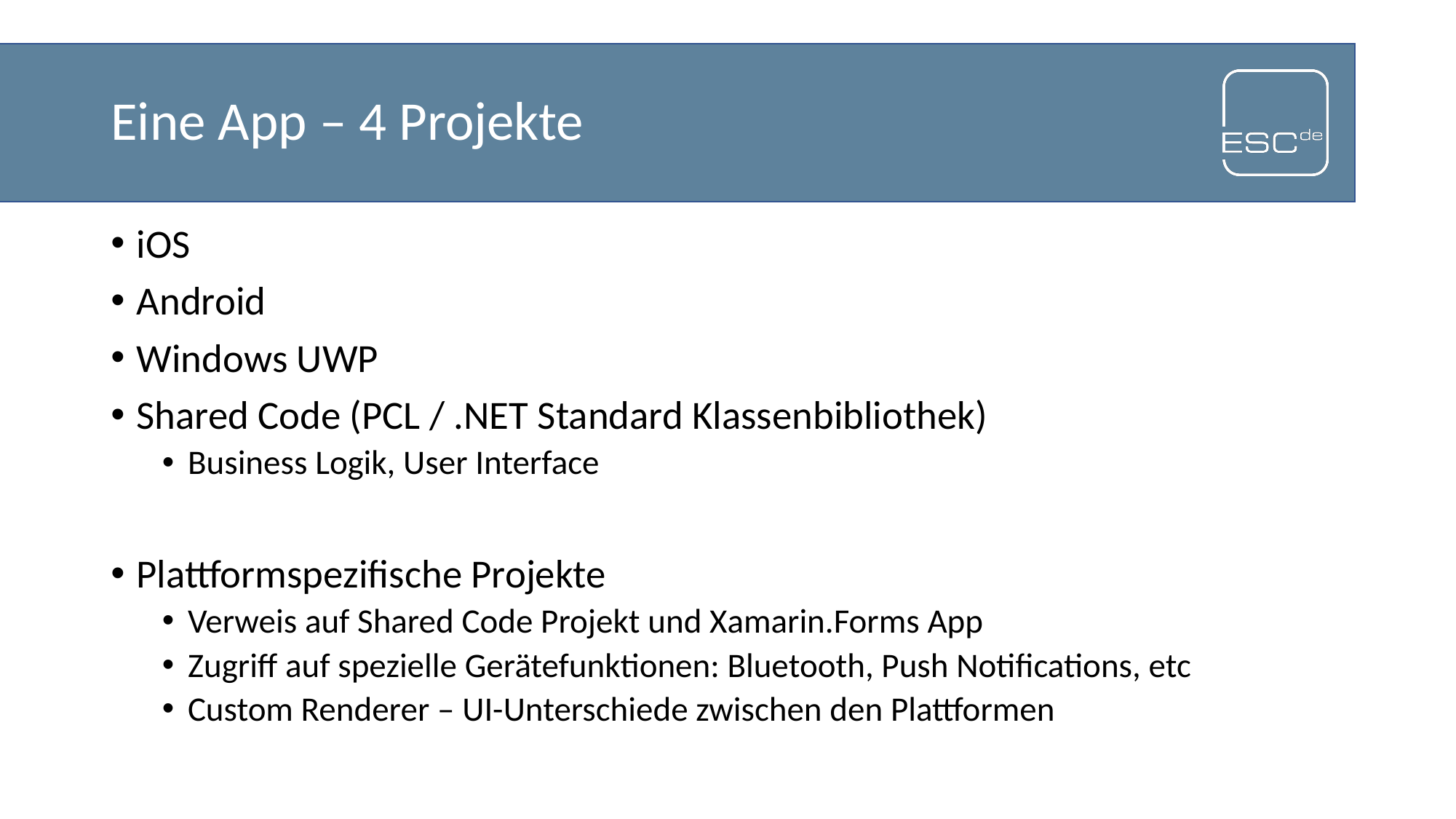

# Eine App – 4 Projekte
iOS
Android
Windows UWP
Shared Code (PCL / .NET Standard Klassenbibliothek)
Business Logik, User Interface

Plattformspezifische Projekte
Verweis auf Shared Code Projekt und Xamarin.Forms App
Zugriff auf spezielle Gerätefunktionen: Bluetooth, Push Notifications, etc
Custom Renderer – UI-Unterschiede zwischen den Plattformen